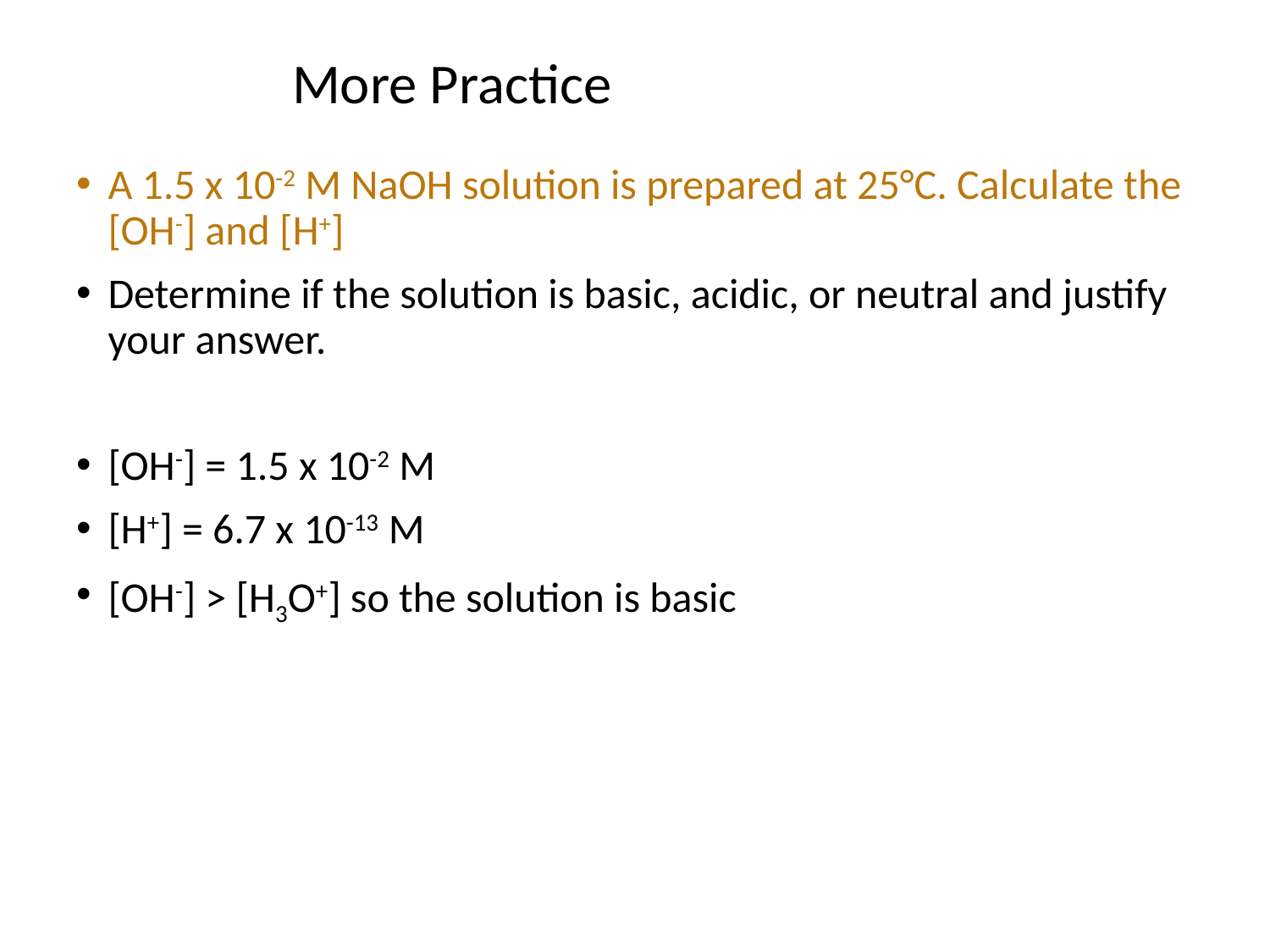

# More Practice
A 1.5 x 10-2 M NaOH solution is prepared at 25°C. Calculate the [OH-] and [H+]
Determine if the solution is basic, acidic, or neutral and justify your answer.

[OH-] = 1.5 x 10-2 M
[H+] = 6.7 x 10-13 M
[OH-] > [H3O+] so the solution is basic